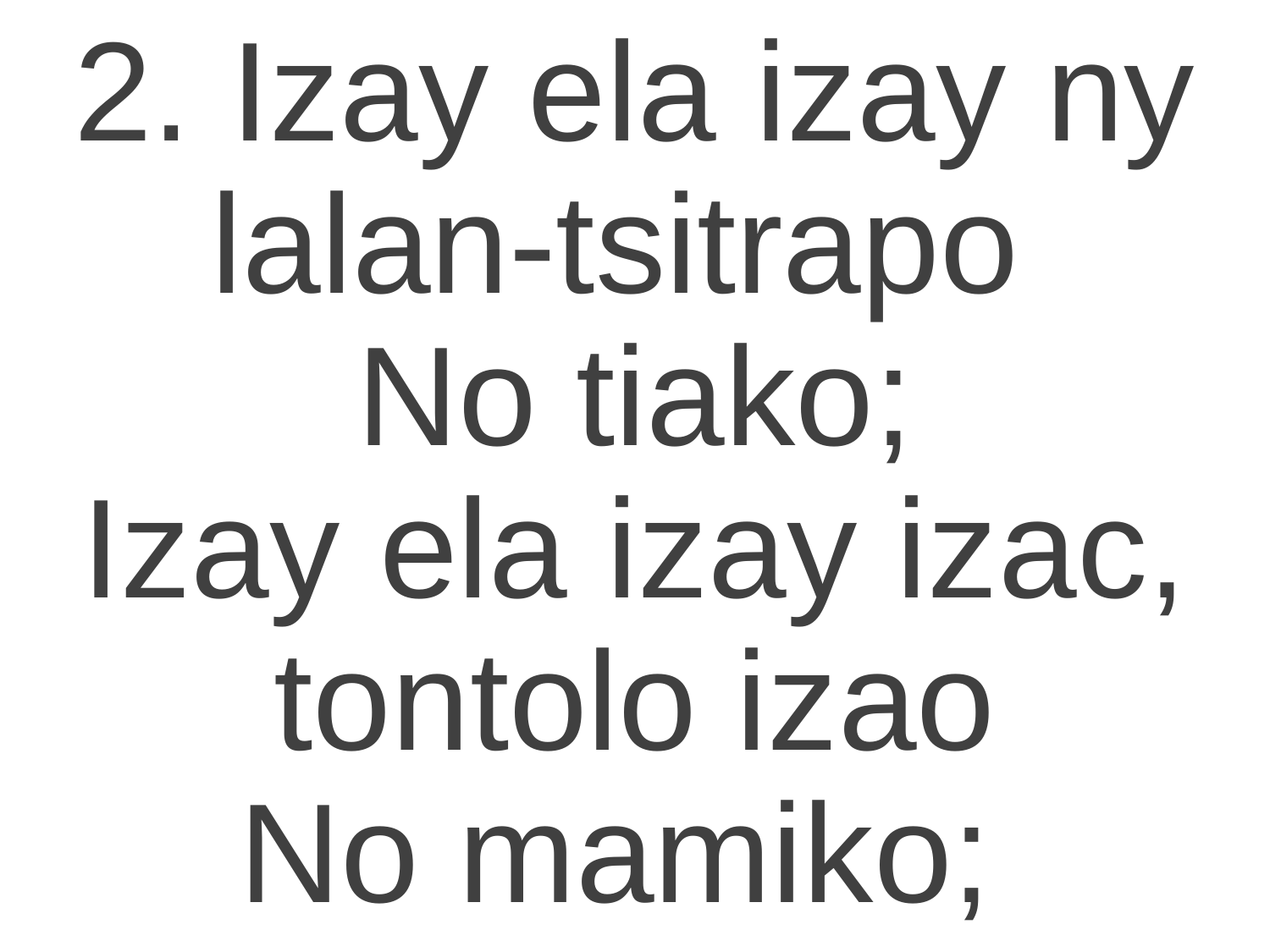

2. Izay ela izay ny lalan-tsitrapo
No tiako;
Izay ela izay izac, tontolo izao
No mamiko;